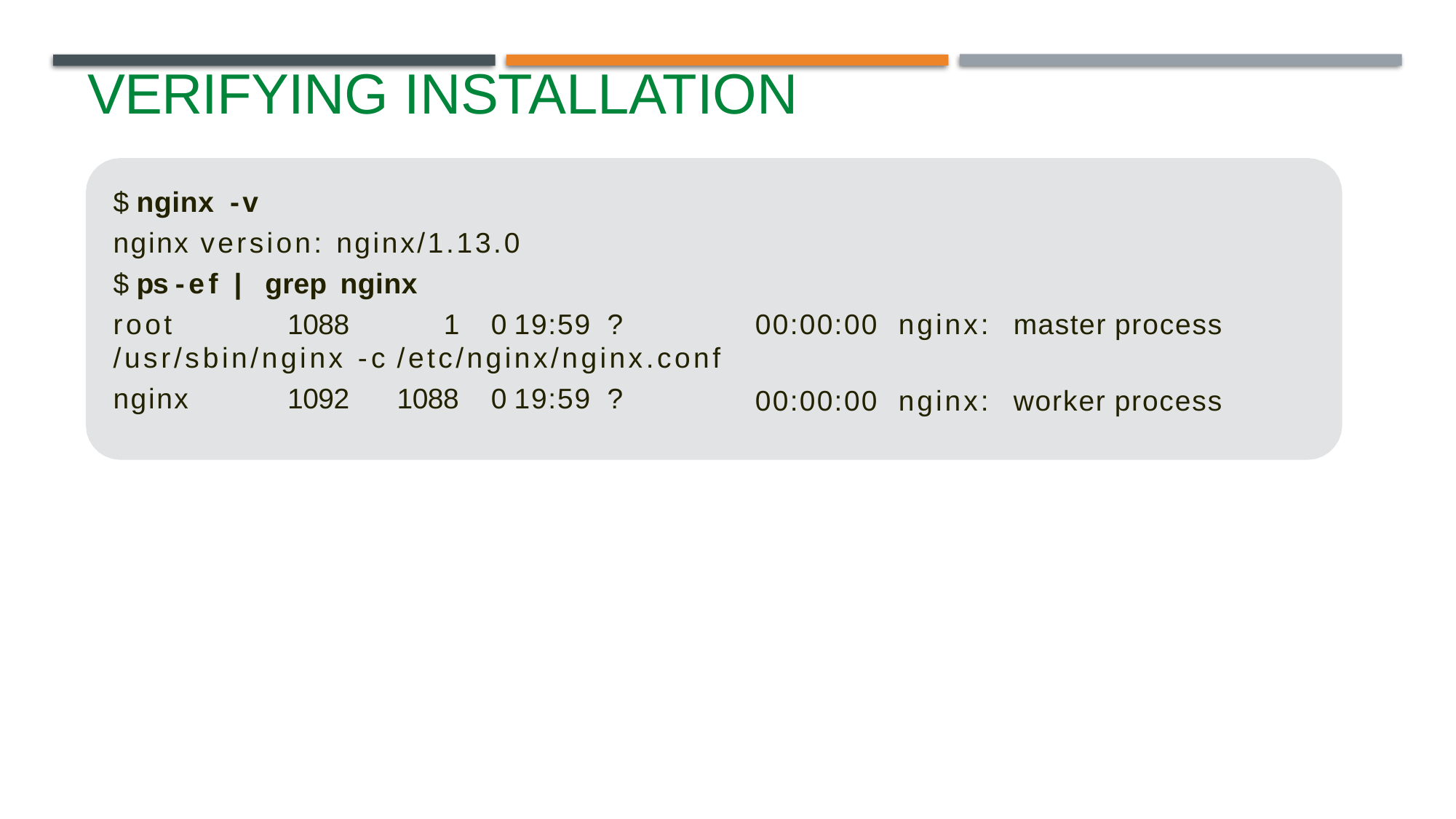

# Verifying Installation

$ nginx -v
nginx version: nginx/1.13.0
$ ps -ef | grep nginx
root	1088	1	0 19:59 ?
/usr/sbin/nginx -c /etc/nginx/nginx.conf
nginx	1092	1088	0 19:59 ?
00:00:00  nginx:  master process

00:00:00  nginx:  worker process
MORE INFORMATION AT NGINX.COM